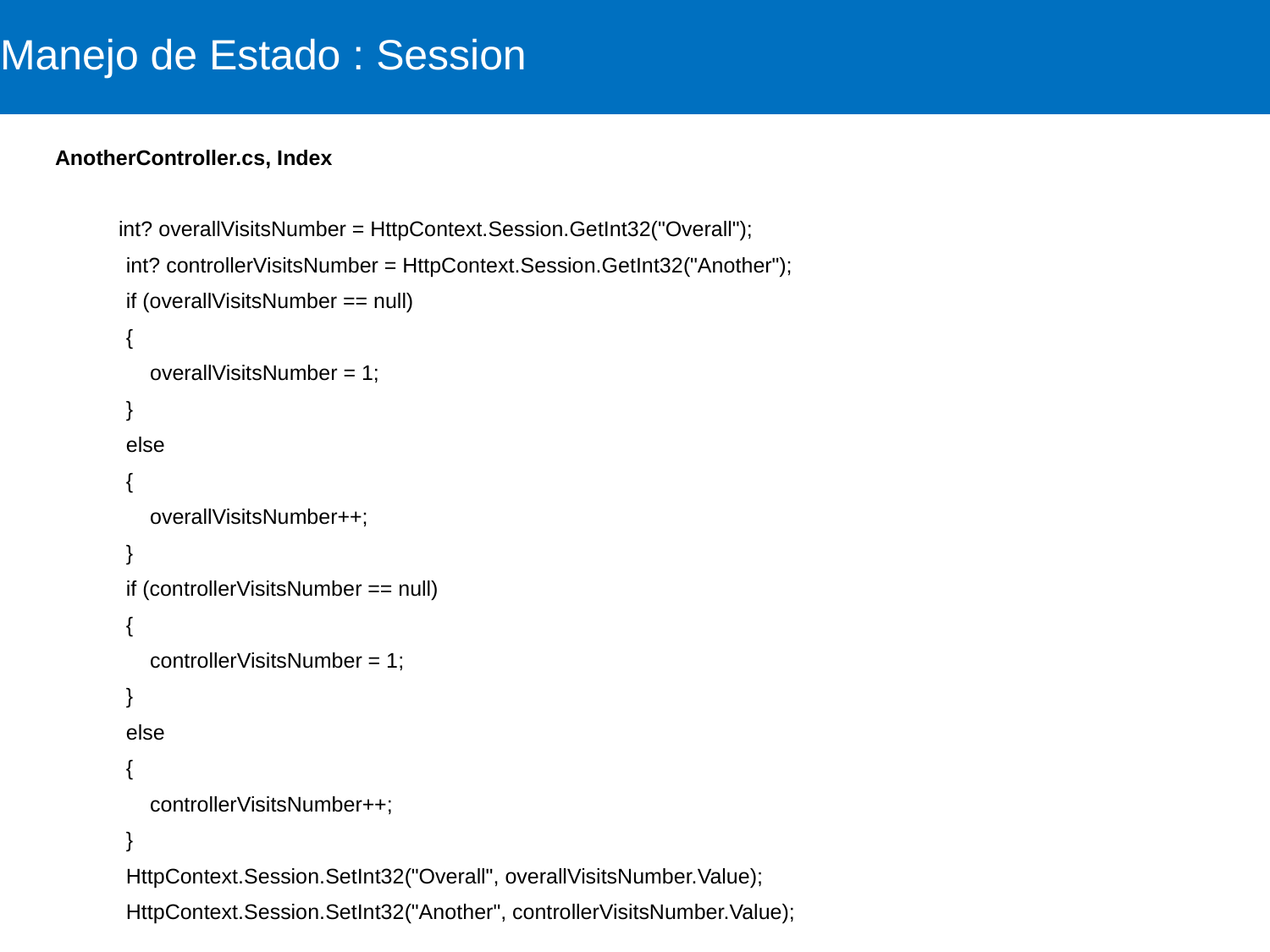

# Manejo de Estado : Session
AnotherController.cs, Index

 	int? overallVisitsNumber = HttpContext.Session.GetInt32("Overall");
            int? controllerVisitsNumber = HttpContext.Session.GetInt32("Another");
            if (overallVisitsNumber == null)
            {
                overallVisitsNumber = 1;
            }
            else
            {
                overallVisitsNumber++;
            }
            if (controllerVisitsNumber == null)
            {
                controllerVisitsNumber = 1;
            }
            else
            {
                controllerVisitsNumber++;
            }
            HttpContext.Session.SetInt32("Overall", overallVisitsNumber.Value);
            HttpContext.Session.SetInt32("Another", controllerVisitsNumber.Value);